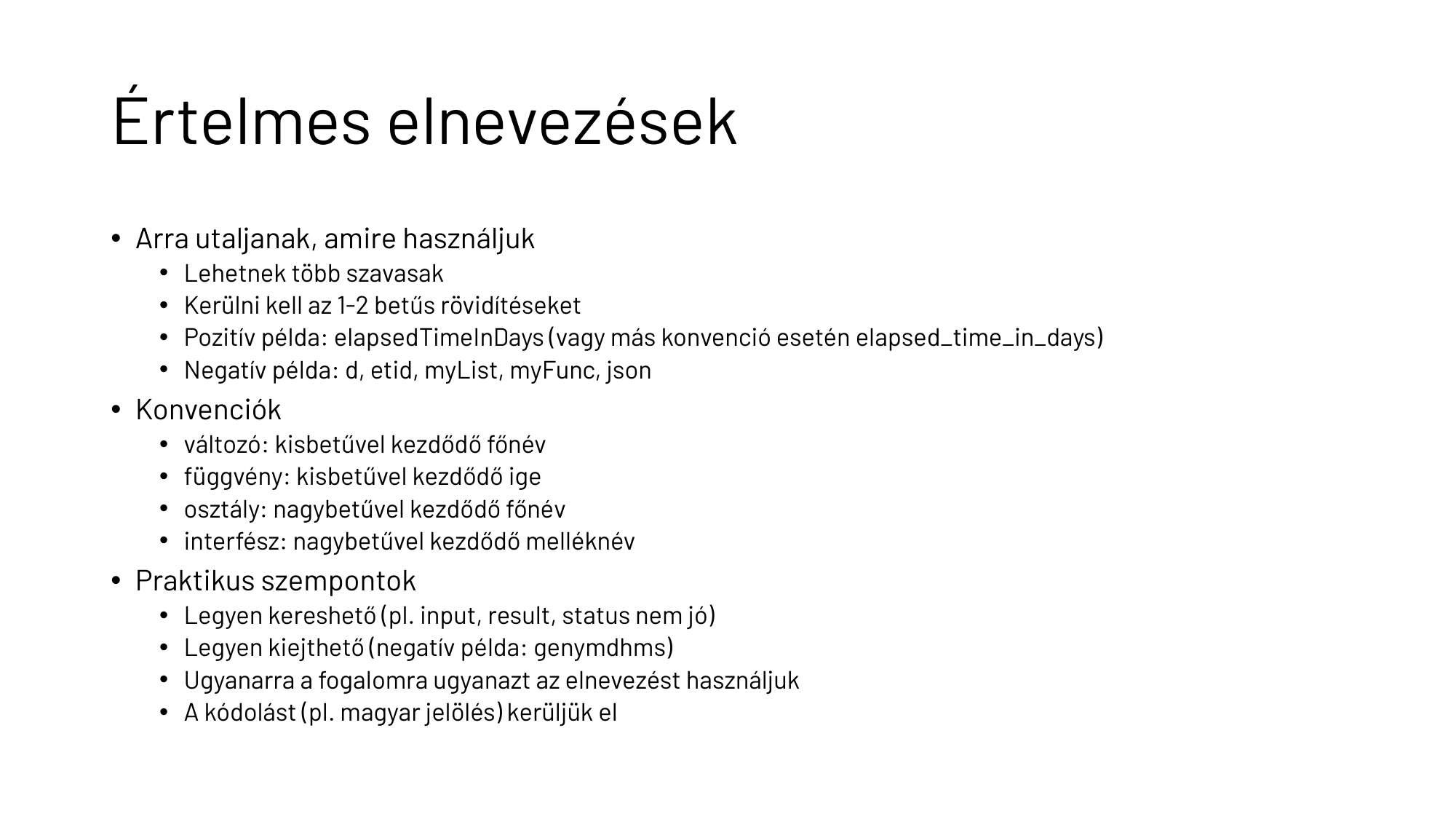

# Értelmes elnevezések
Arra utaljanak, amire használjuk
Lehetnek több szavasak
Kerülni kell az 1-2 betűs rövidítéseket
Pozitív példa: elapsedTimeInDays (vagy más konvenció esetén elapsed_time_in_days)
Negatív példa: d, etid, myList, myFunc, json
Konvenciók
változó: kisbetűvel kezdődő főnév
függvény: kisbetűvel kezdődő ige
osztály: nagybetűvel kezdődő főnév
interfész: nagybetűvel kezdődő melléknév
Praktikus szempontok
Legyen kereshető (pl. input, result, status nem jó)
Legyen kiejthető (negatív példa: genymdhms)
Ugyanarra a fogalomra ugyanazt az elnevezést használjuk
A kódolást (pl. magyar jelölés) kerüljük el